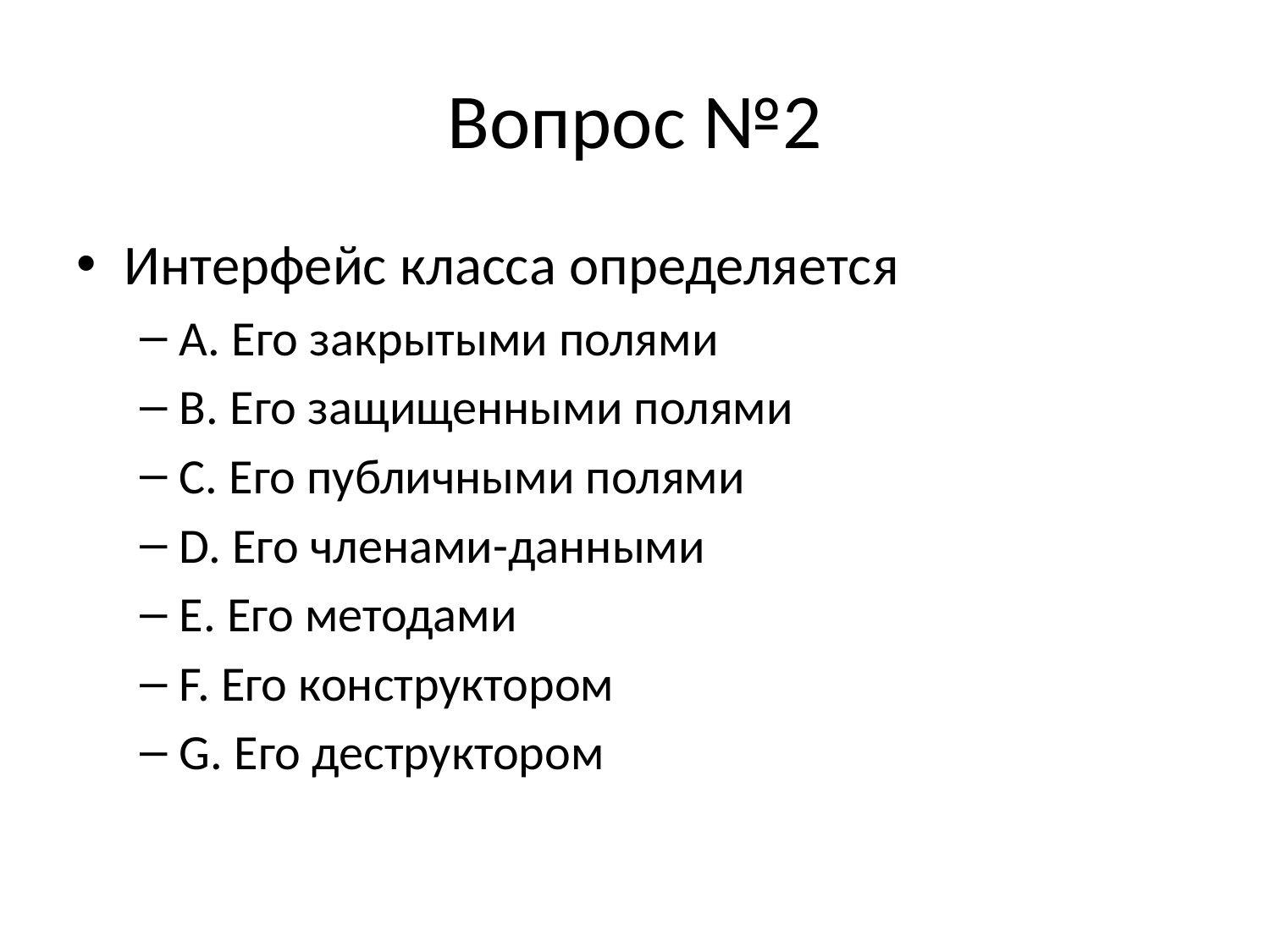

# Вопрос №2
Интерфейс класса определяется
A. Его закрытыми полями
B. Его защищенными полями
C. Его публичными полями
D. Его членами-данными
E. Его методами
F. Его конструктором
G. Его деструктором